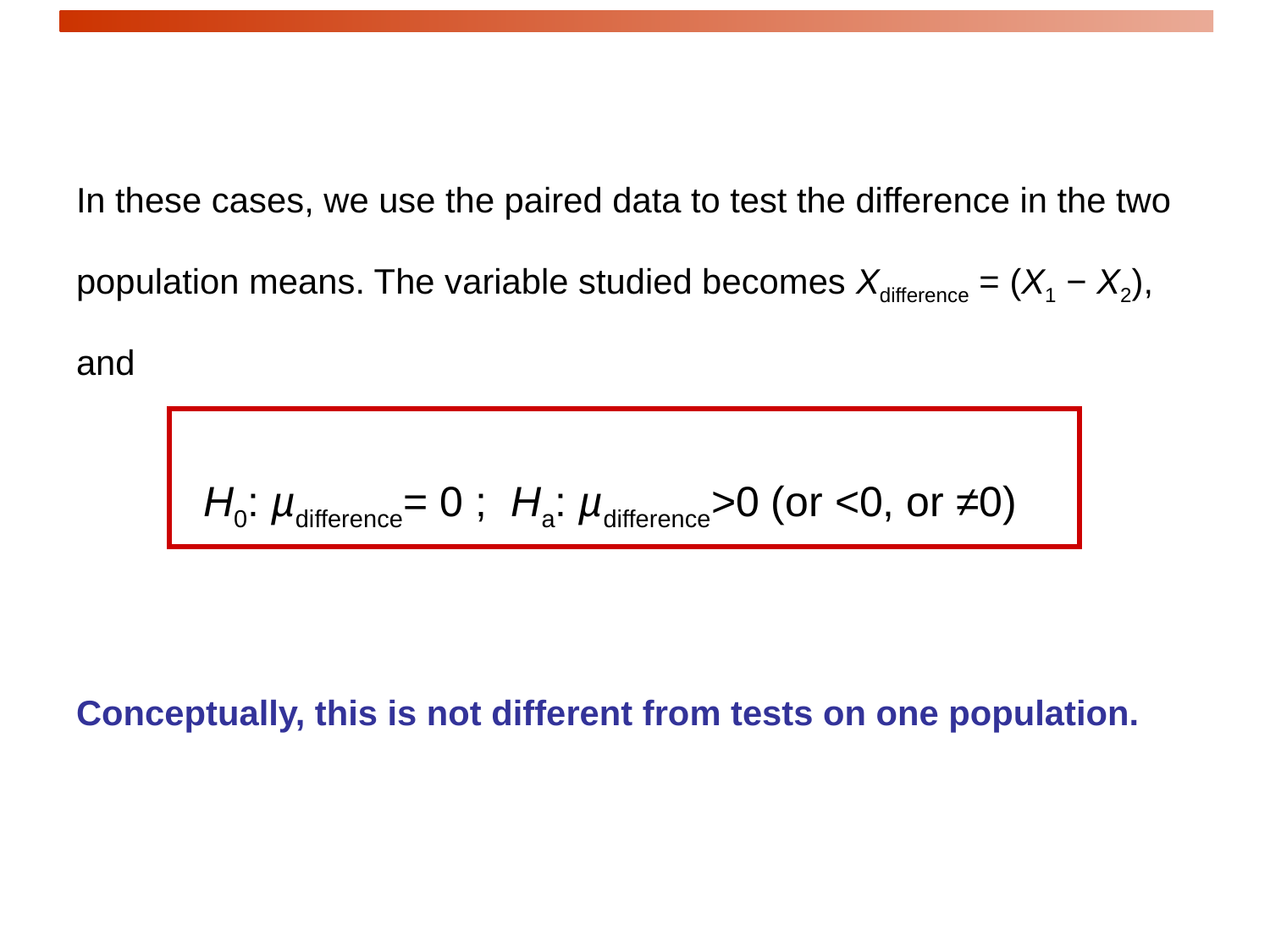

In these cases, we use the paired data to test the difference in the two population means. The variable studied becomes Xdifference = (X1 − X2), and
	H0: µdifference= 0 ;  Ha: µdifference>0 (or <0, or ≠0)

Conceptually, this is not different from tests on one population.